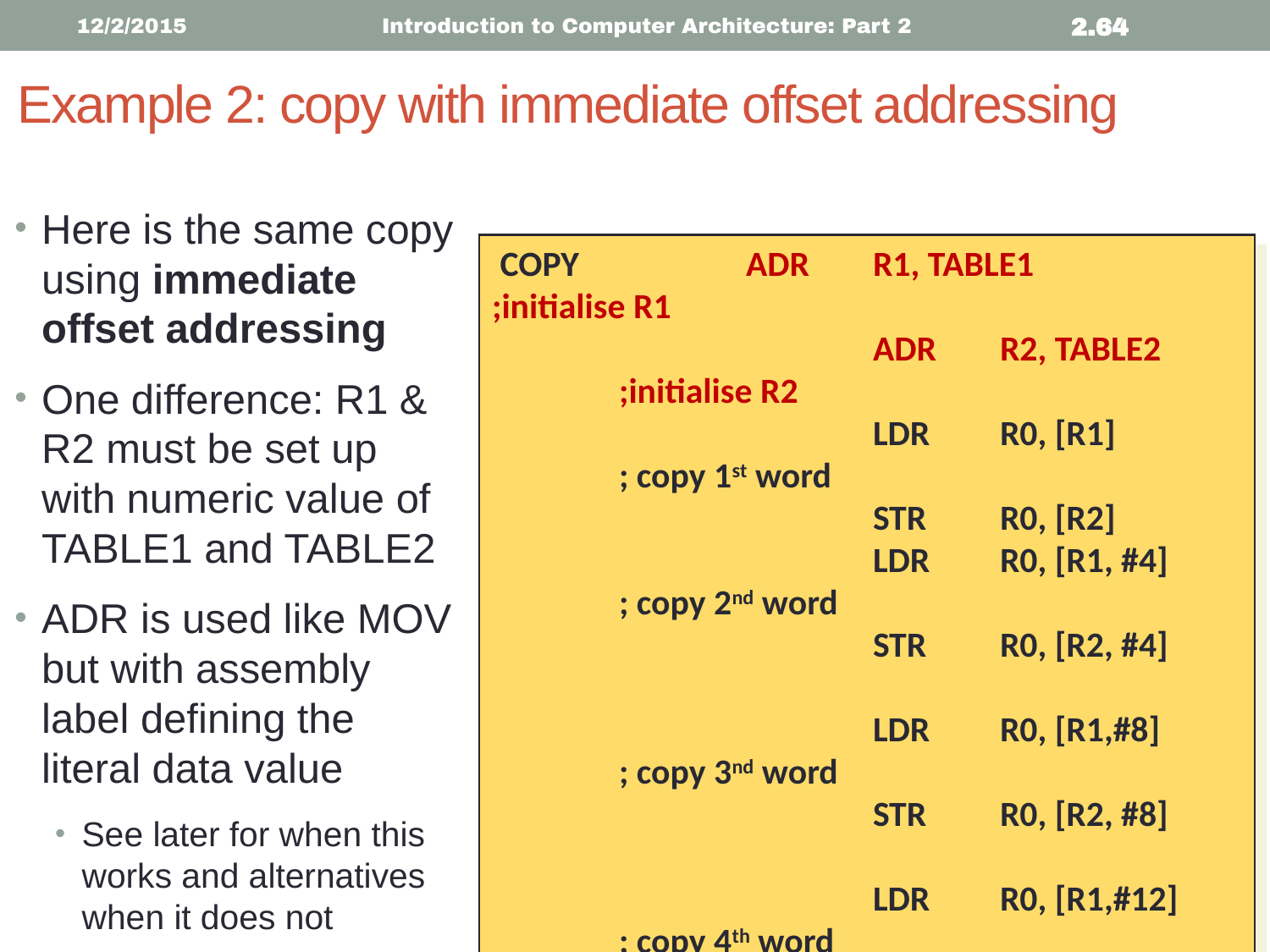

12/2/2015
Introduction to Computer Architecture: Part 2
2.64
# Example 2: copy with immediate offset addressing
Here is the same copy using immediate offset addressing
One difference: R1 & R2 must be set up with numeric value of TABLE1 and TABLE2
ADR is used like MOV but with assembly label defining the literal data value
See later for when this works and alternatives when it does not
 COPY		ADR	R1, TABLE1	;initialise R1
			ADR	R2, TABLE2	;initialise R2
			LDR	R0, [R1]		; copy 1st word
			STR	R0, [R2]
			LDR	R0, [R1, #4]	; copy 2nd word
			STR	R0, [R2, #4]
			LDR	R0, [R1,#8]	; copy 3nd word
			STR	R0, [R2, #8]
 			LDR	R0, [R1,#12]	; copy 4th word
			STR	R0, [R2,#12]
                 	....
TABLE1	DCD 31,402,53,888 	; 4 words data
			....
TABLE2    	FILL 16			; 16 bytes (4 words) data